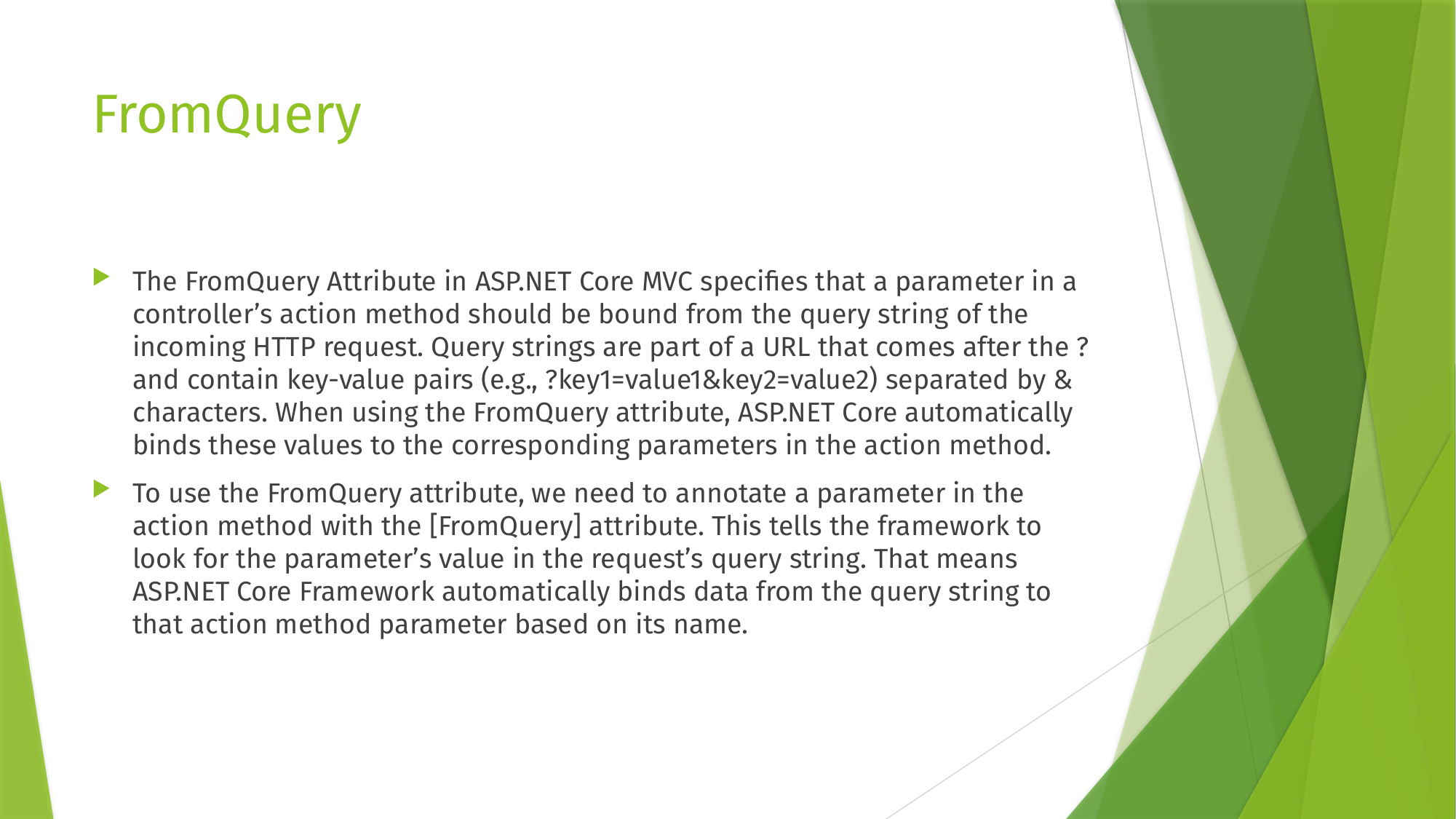

# FromQuery
The FromQuery Attribute in ASP.NET Core MVC specifies that a parameter in a controller’s action method should be bound from the query string of the incoming HTTP request. Query strings are part of a URL that comes after the ? and contain key-value pairs (e.g., ?key1=value1&key2=value2) separated by & characters. When using the FromQuery attribute, ASP.NET Core automatically binds these values to the corresponding parameters in the action method.
To use the FromQuery attribute, we need to annotate a parameter in the action method with the [FromQuery] attribute. This tells the framework to look for the parameter’s value in the request’s query string. That means ASP.NET Core Framework automatically binds data from the query string to that action method parameter based on its name.